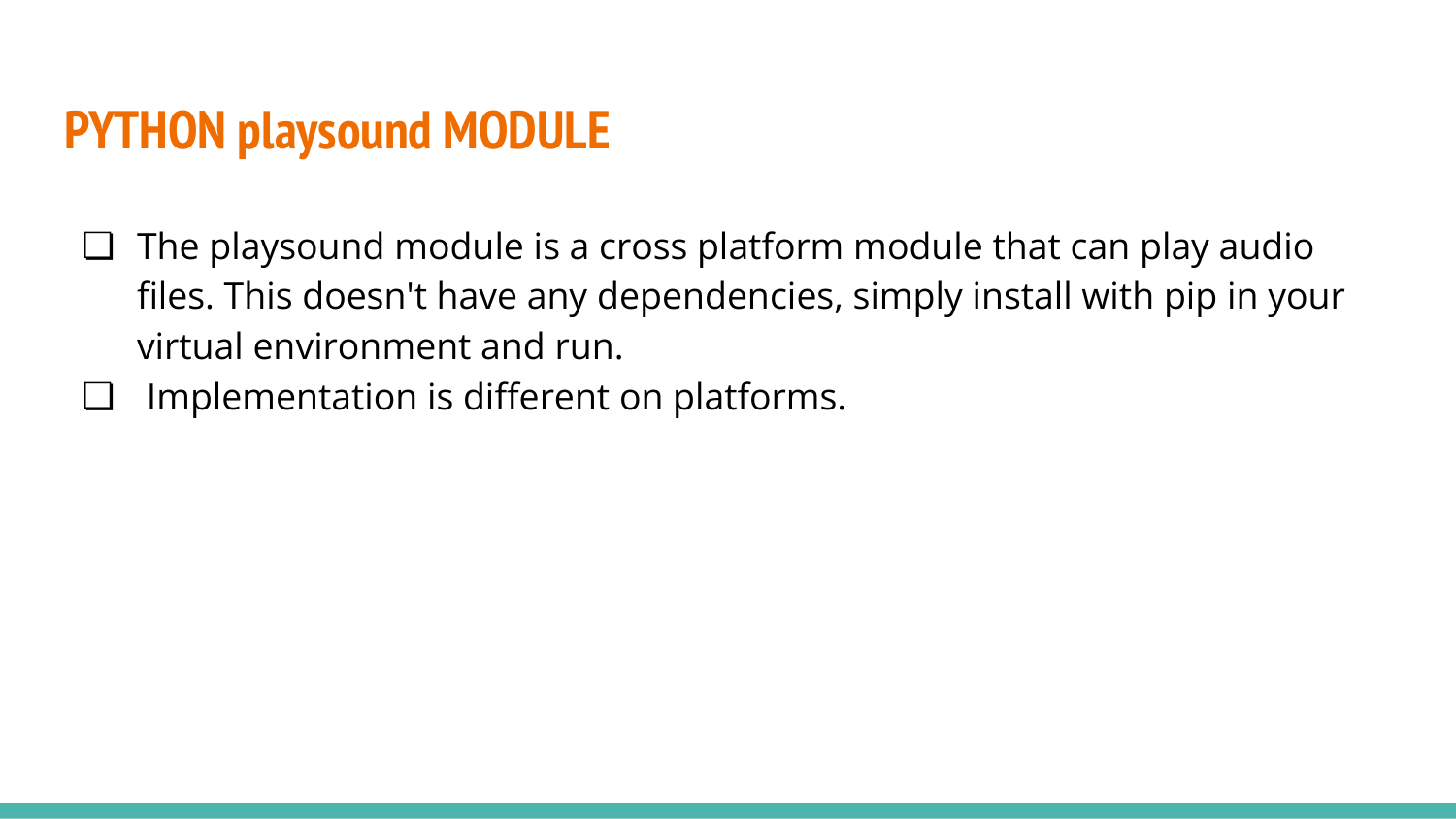

# PYTHON playsound MODULE
The playsound module is a cross platform module that can play audio files. This doesn't have any dependencies, simply install with pip in your virtual environment and run.
 Implementation is different on platforms.